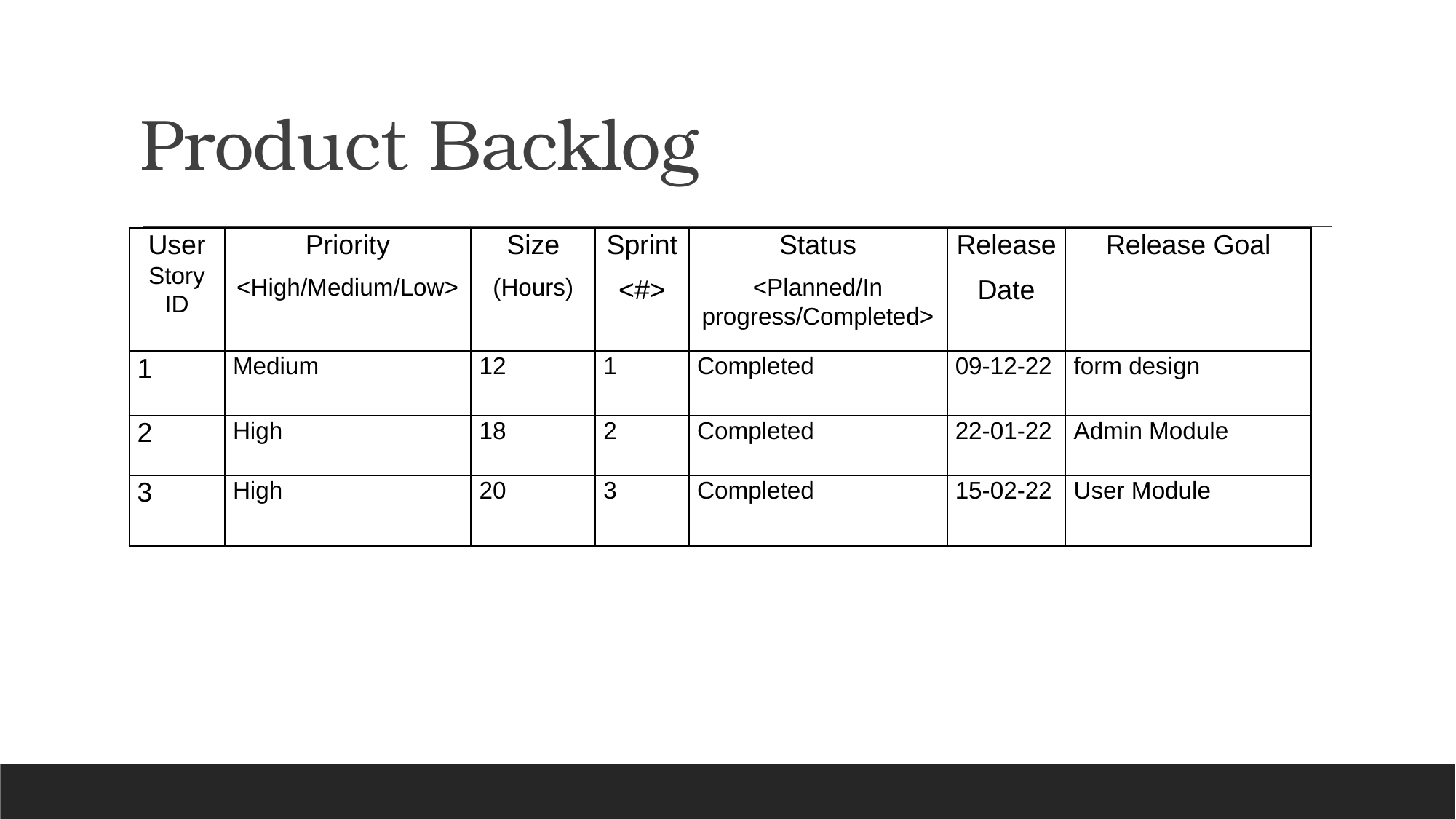

# Product Backlog
| User Story ID | Priority <High/Medium/Low> | Size (Hours) | Sprint <#> | Status <Planned/In progress/Completed> | Release Date | Release Goal |
| --- | --- | --- | --- | --- | --- | --- |
| 1 | Medium | 12 | 1 | Completed | 09-12-22 | form design |
| 2 | High | 18 | 2 | Completed | 22-01-22 | Admin Module |
| 3 | High | 20 | 3 | Completed | 15-02-22 | User Module |